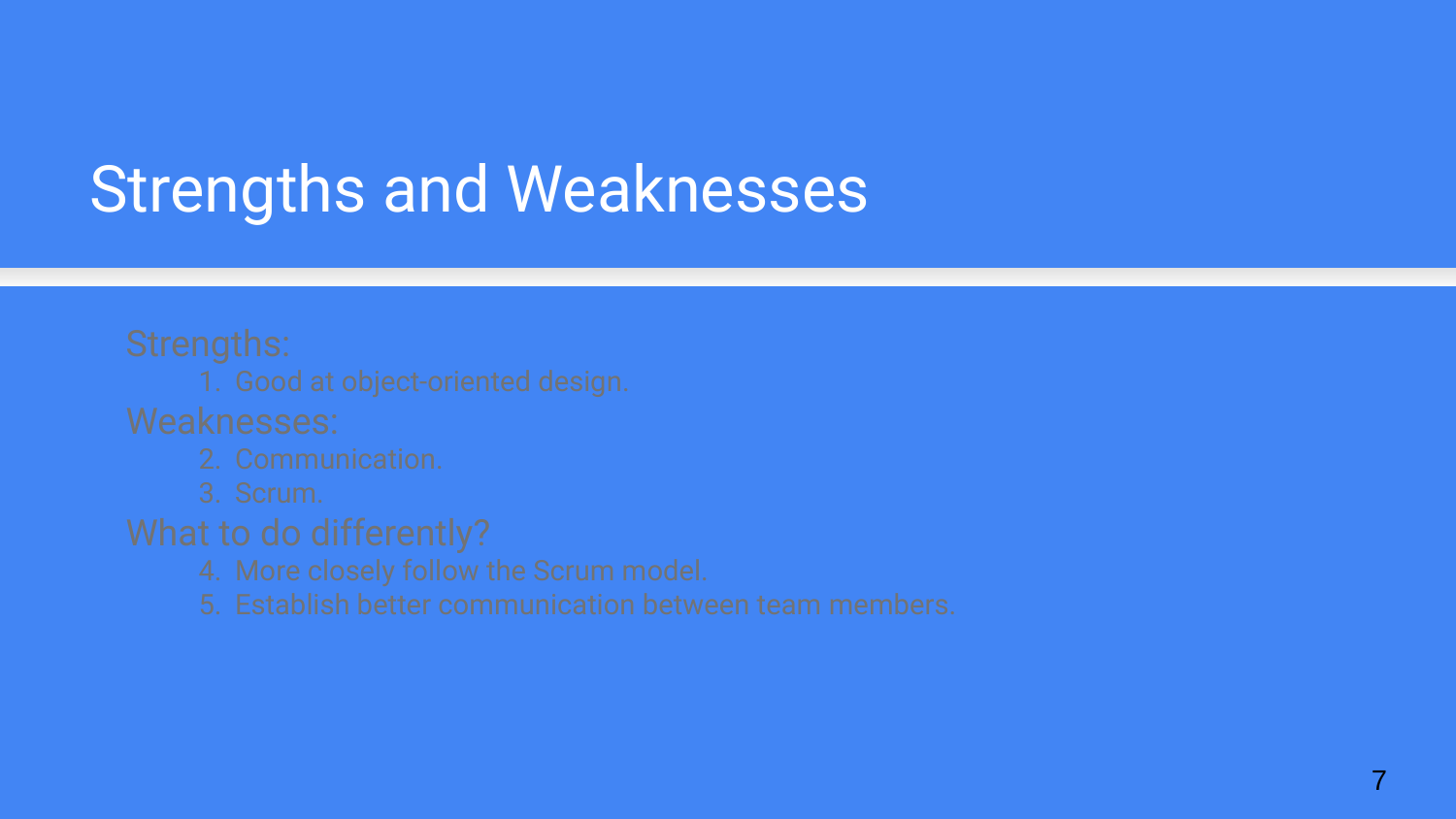

Strengths and Weaknesses
Strengths:
Good at object-oriented design.
Weaknesses:
Communication.
Scrum.
What to do differently?
More closely follow the Scrum model.
Establish better communication between team members.
7